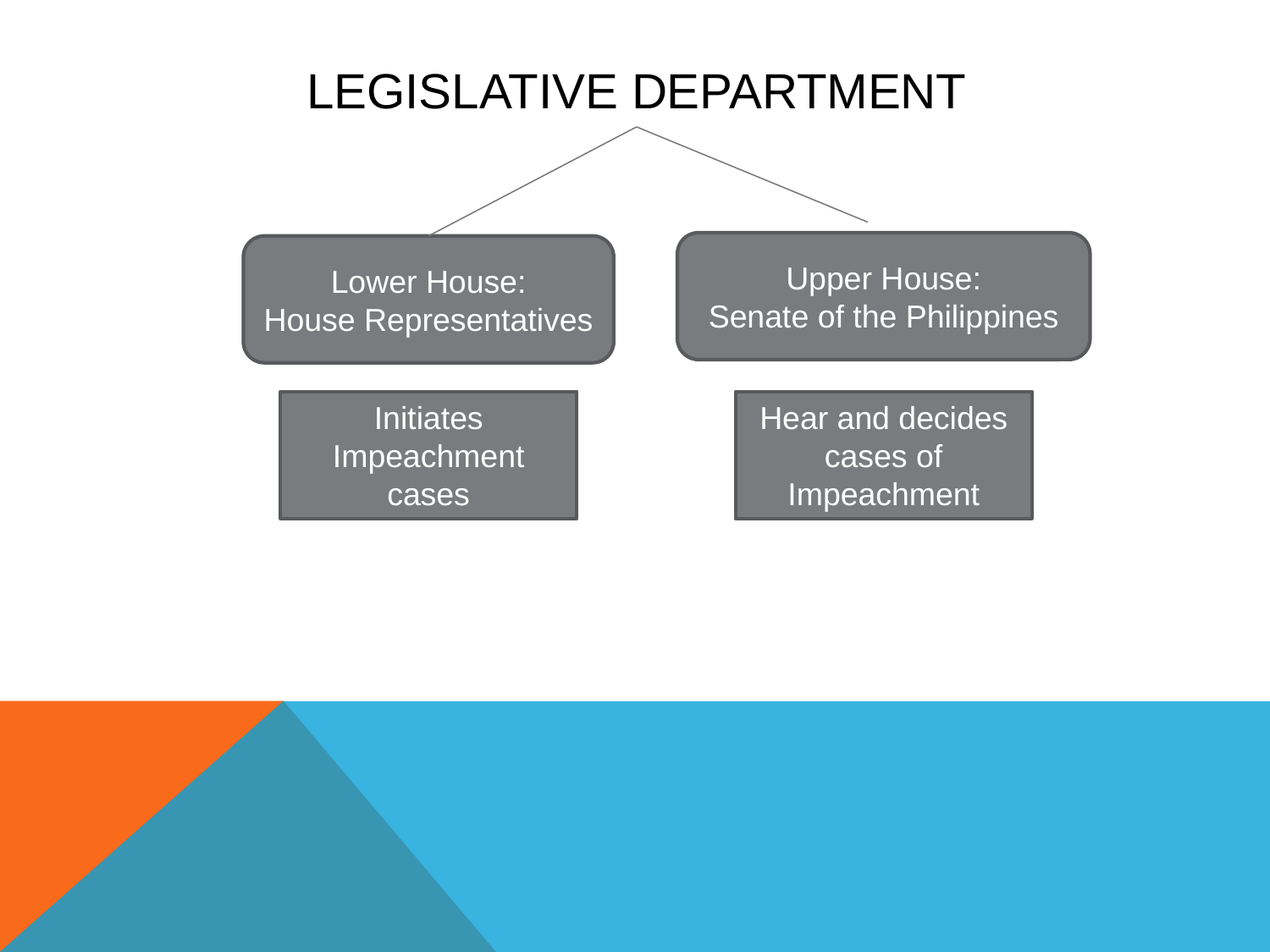

# Legislative Department

Upper House:
Senate of the Philippines
Lower House:
House Representatives
Initiates Impeachment cases
Hear and decides cases of Impeachment